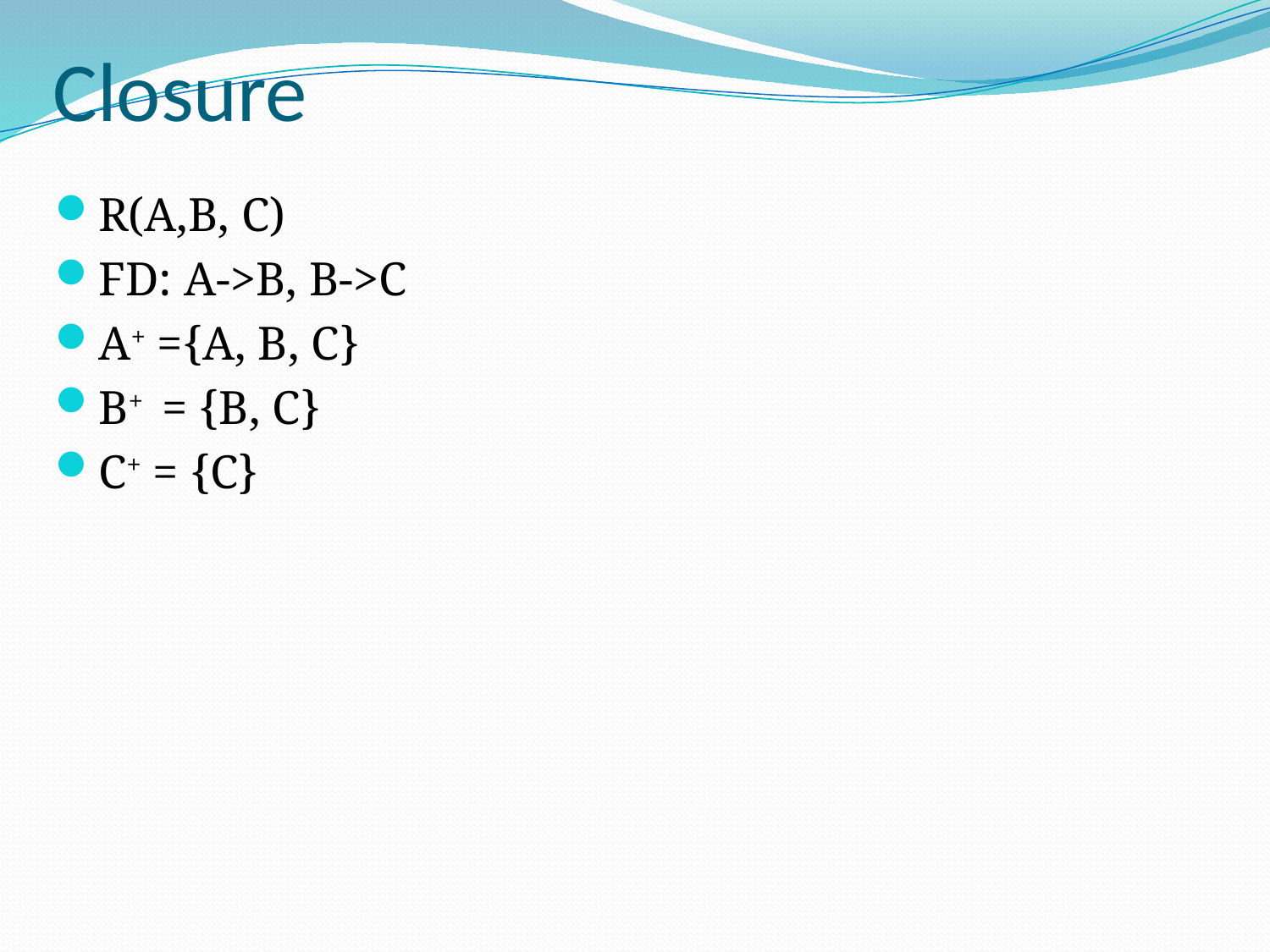

# Closure
R(A,B, C)
FD: A->B, B->C
A+ ={A, B, C}
B+  = {B, C}
C+ = {C}